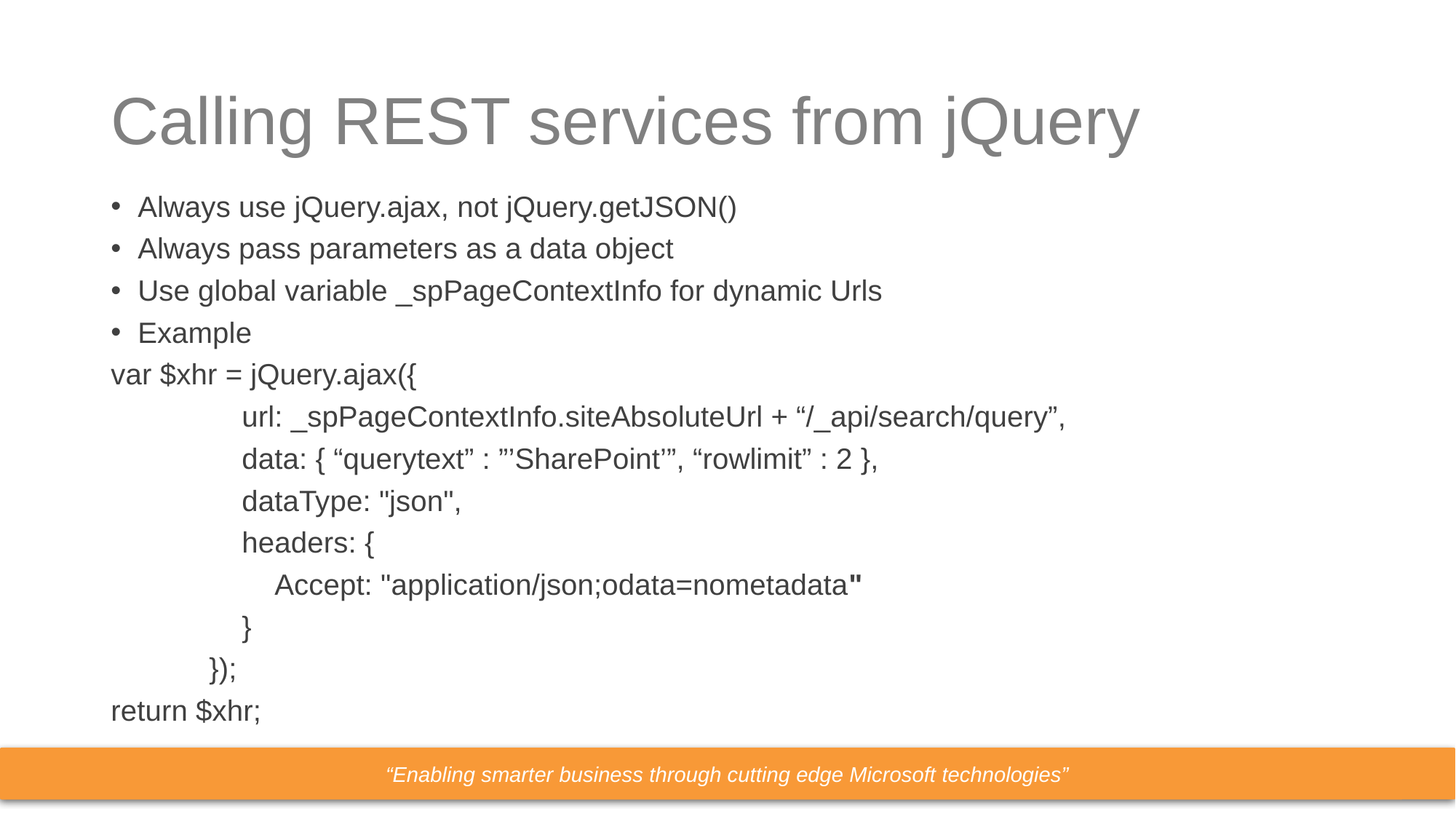

# Calling REST services from jQuery
Always use jQuery.ajax, not jQuery.getJSON()
Always pass parameters as a data object
Use global variable _spPageContextInfo for dynamic Urls
Example
var $xhr = jQuery.ajax({
                url: _spPageContextInfo.siteAbsoluteUrl + “/_api/search/query”,
                data: { “querytext” : ”’SharePoint’”, “rowlimit” : 2 },
                dataType: "json",
                headers: {
                    Accept: "application/json;odata=nometadata"
                }
            });
return $xhr;

“Enabling smarter business through cutting edge Microsoft technologies”